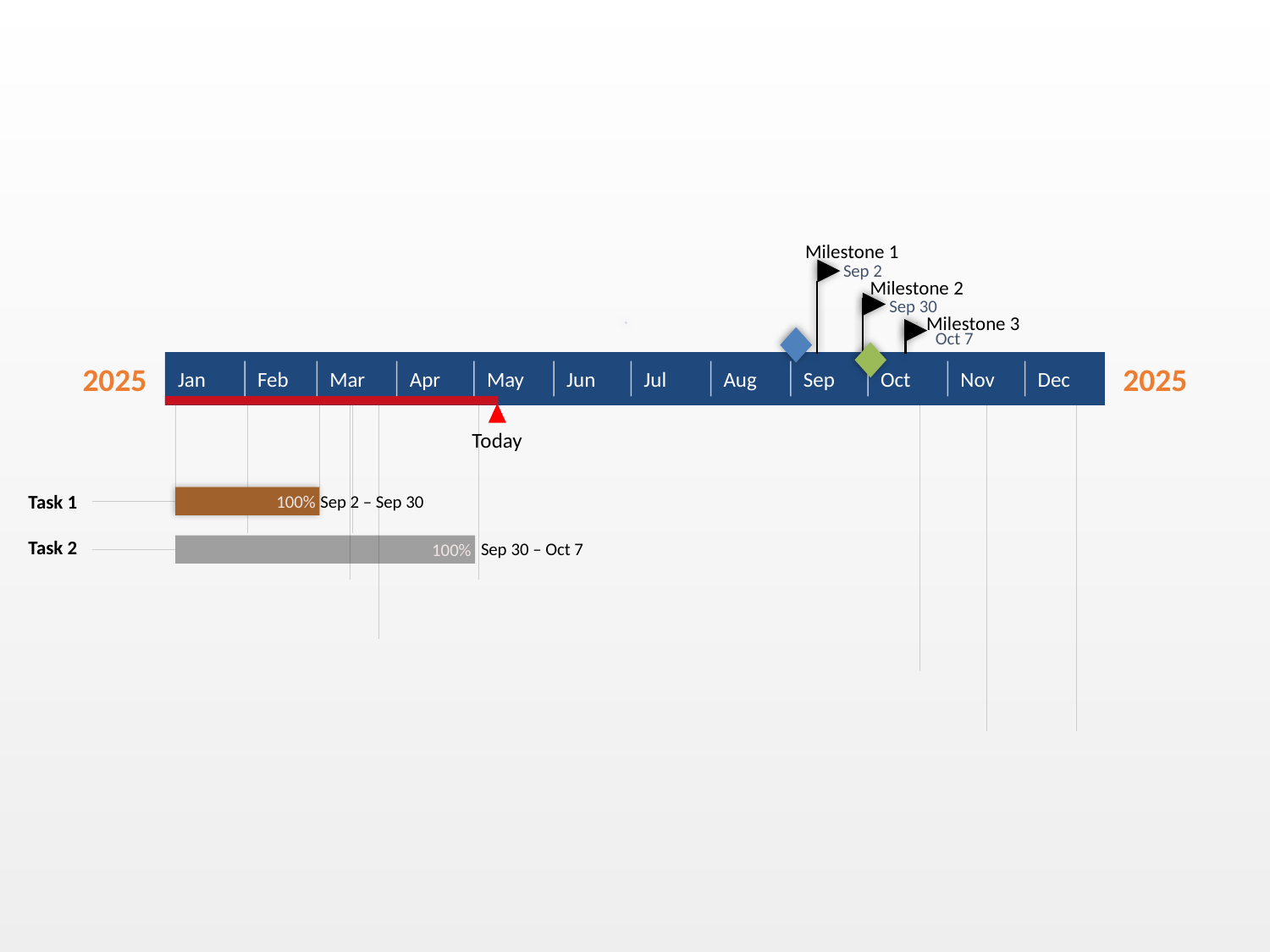

Milestone 1

Sep 2
Milestone 2

Sep 30
Milestone 3

Oct 7

Jan
Feb
Mar
Apr
May
Jun
Jul
Aug
Sep
Oct
Nov
Dec
2025
2025

Today

100%
Task 1
Sep 2 – Sep 30
Task 2
100%
Sep 30 – Oct 7